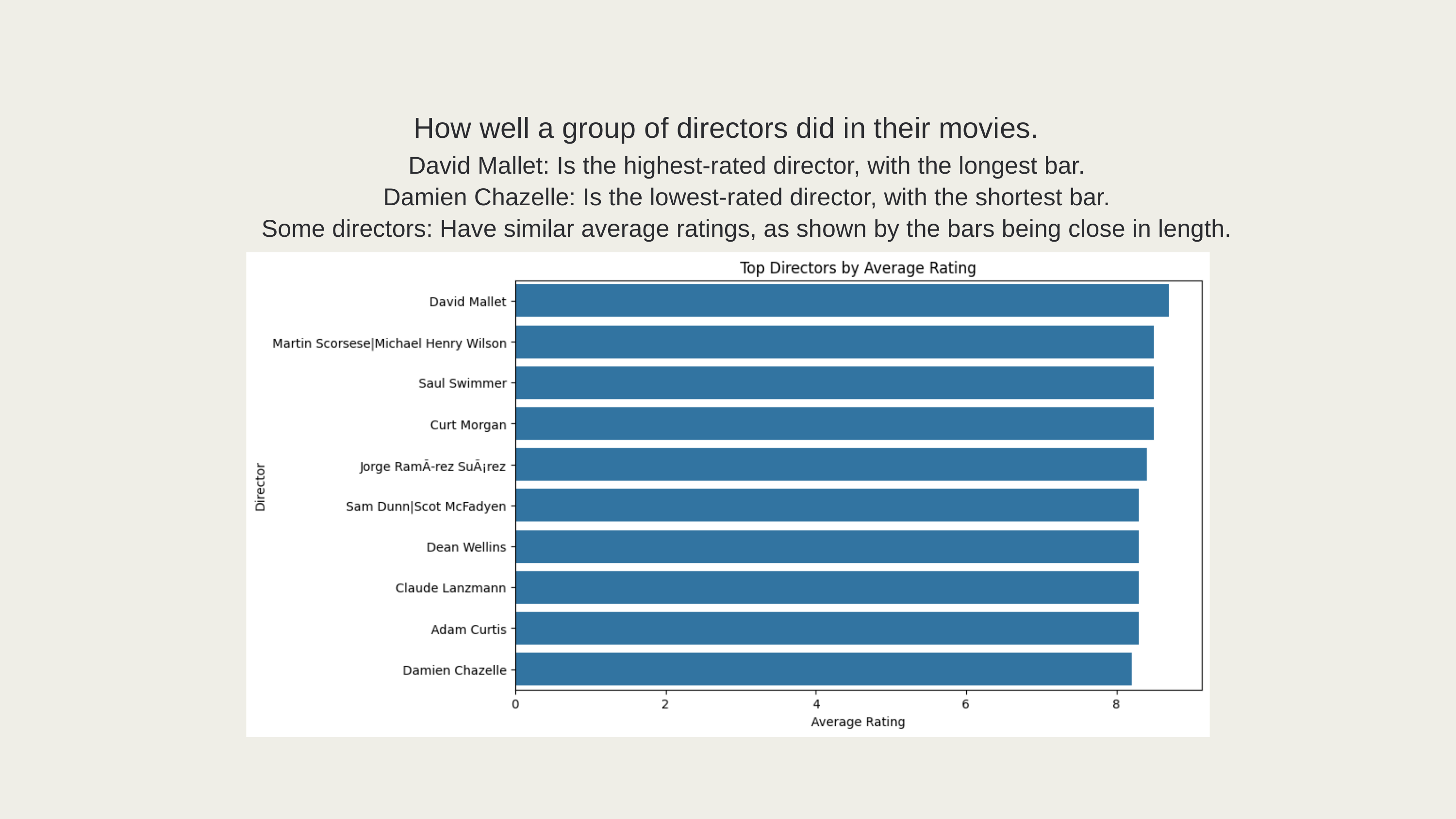

How well a group of directors did in their movies.
David Mallet: Is the highest-rated director, with the longest bar.
Damien Chazelle: Is the lowest-rated director, with the shortest bar.
Some directors: Have similar average ratings, as shown by the bars being close in length.